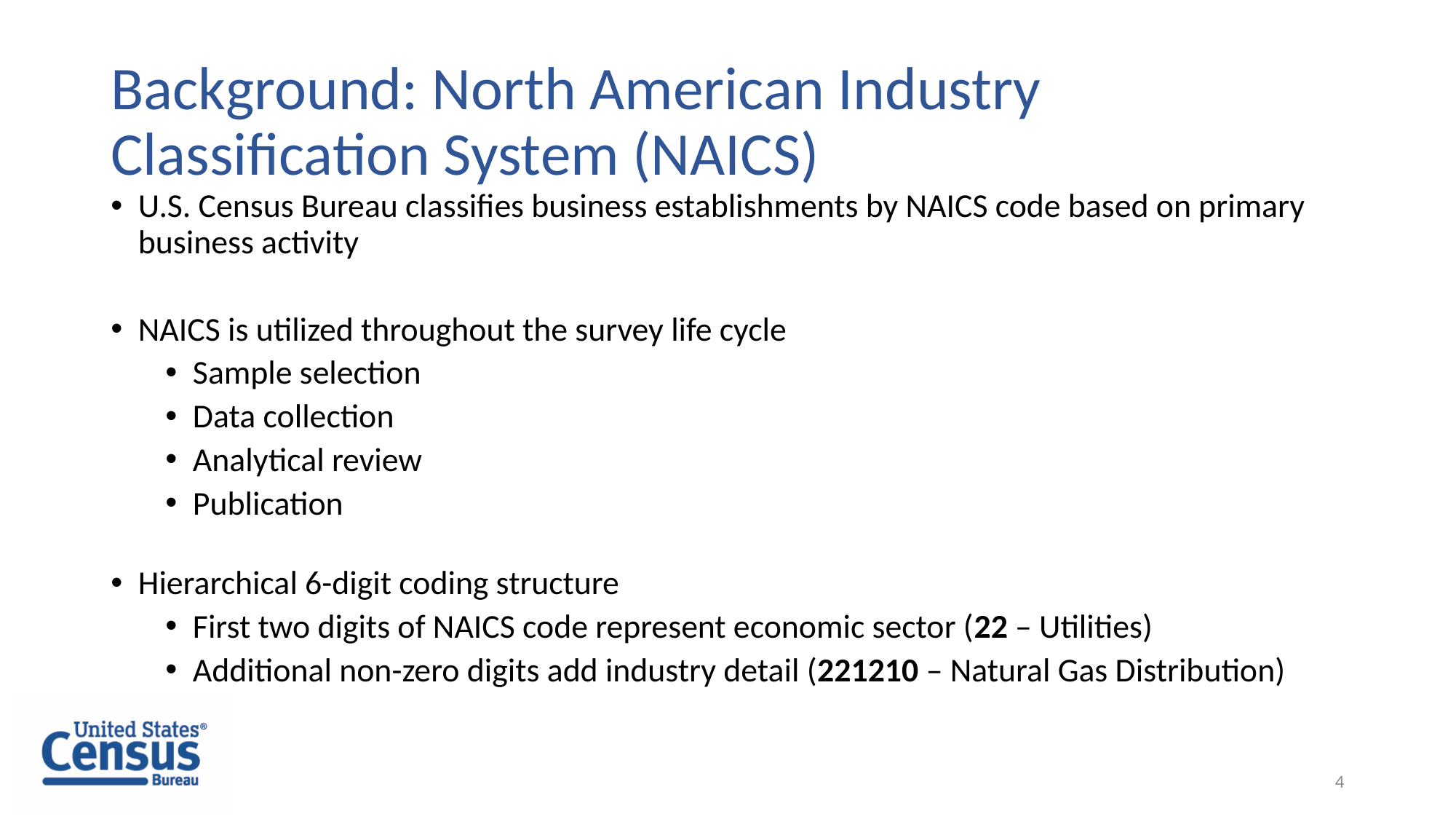

# Background: North American Industry Classification System (NAICS)
U.S. Census Bureau classifies business establishments by NAICS code based on primary business activity

NAICS is utilized throughout the survey life cycle
Sample selection
Data collection
Analytical review
Publication

Hierarchical 6-digit coding structure
First two digits of NAICS code represent economic sector (22 – Utilities)
Additional non-zero digits add industry detail (221210 – Natural Gas Distribution)
4